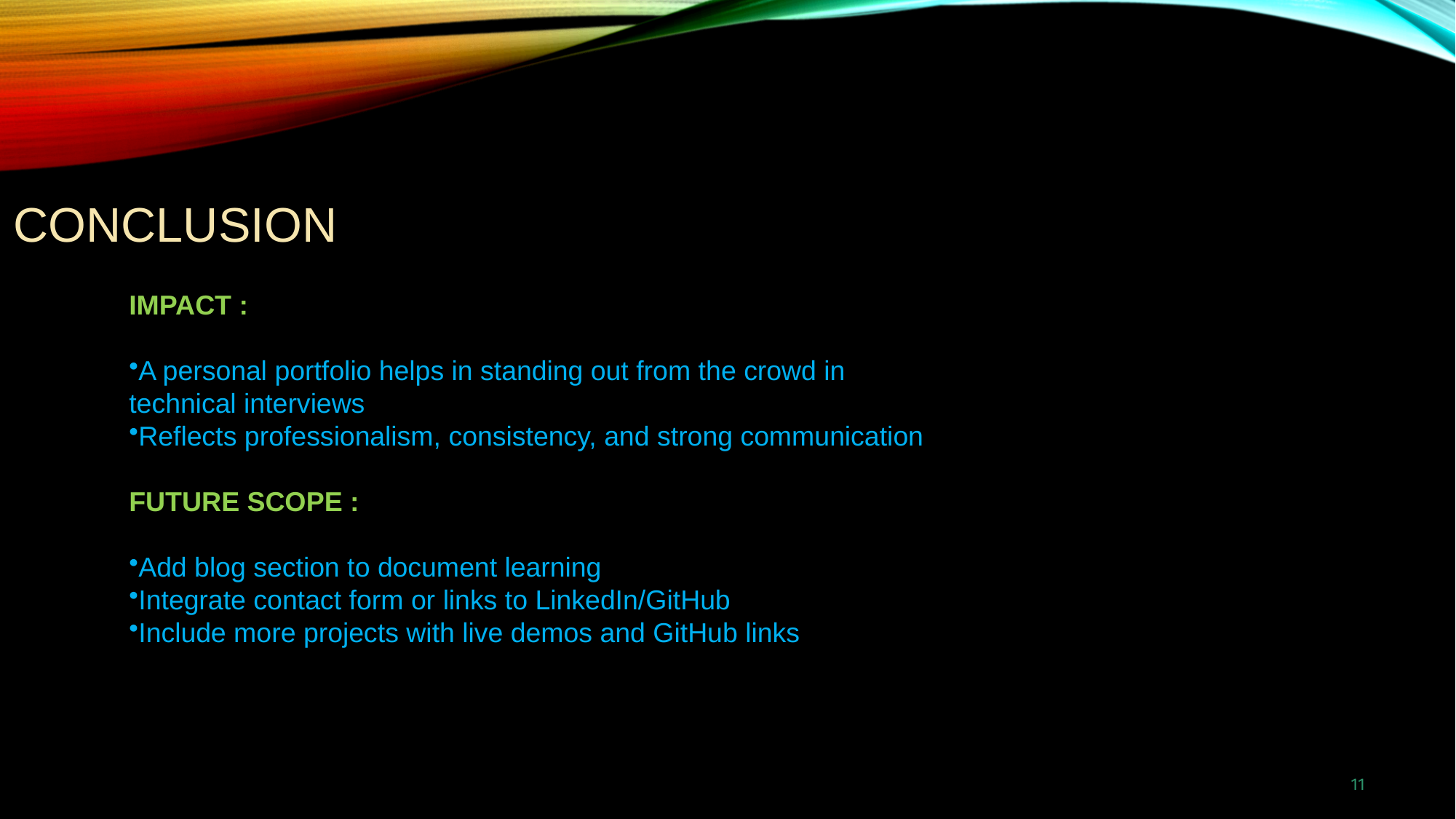

# CONCLUSION
IMPACT :

A personal portfolio helps in standing out from the crowd in technical interviews
Reflects professionalism, consistency, and strong communication

FUTURE SCOPE :

Add blog section to document learning
Integrate contact form or links to LinkedIn/GitHub
Include more projects with live demos and GitHub links
11